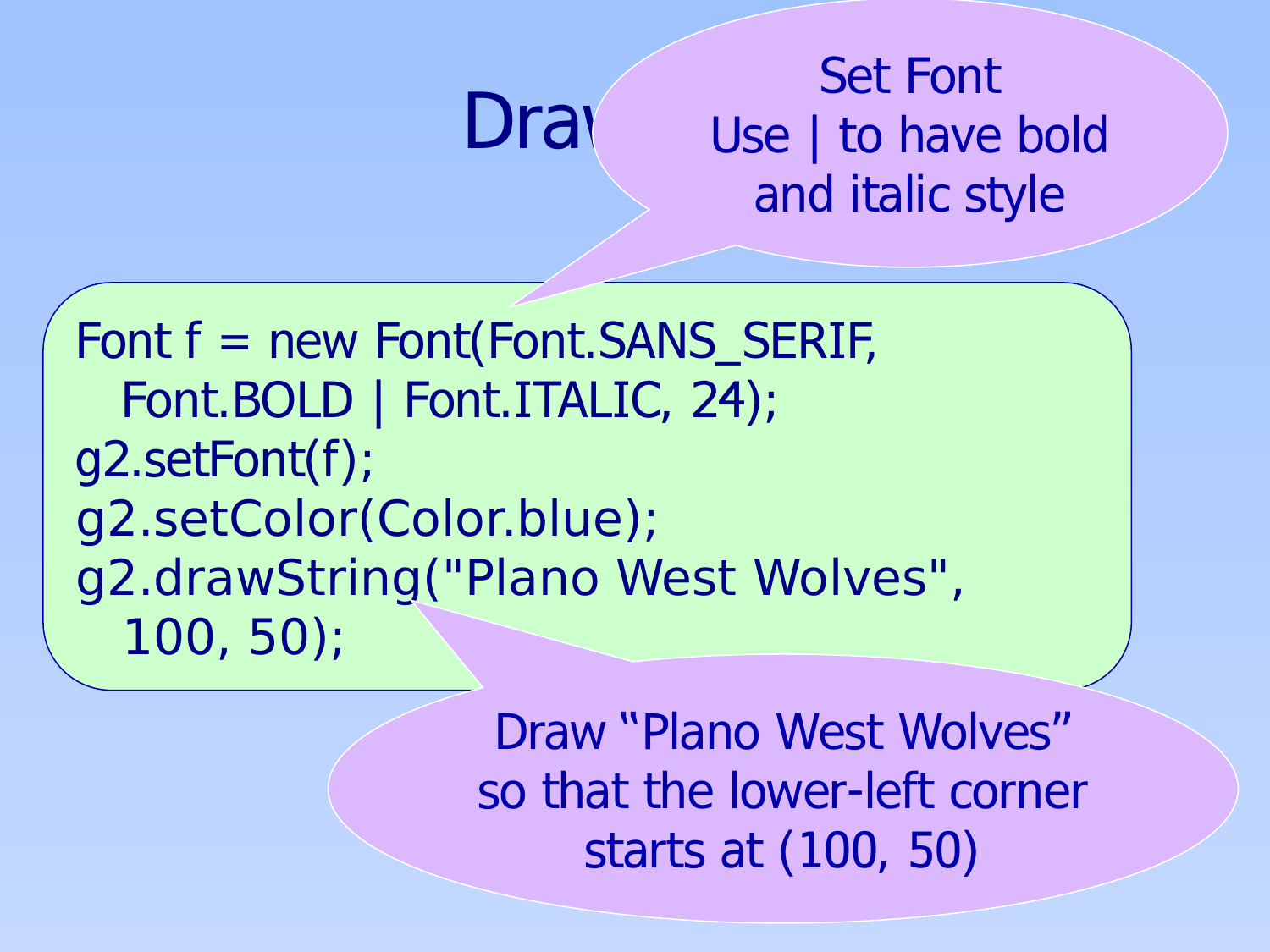

Set Font
Use | to have bold and italic style
# Draw Text
Font f = new Font(Font.SANS_SERIF,
   Font.BOLD | Font.ITALIC, 24);
g2.setFont(f);
g2.setColor(Color.blue);
g2.drawString("Plano West Wolves",
   100, 50);
Draw “Plano West Wolves” so that the lower-left corner starts at (100, 50)